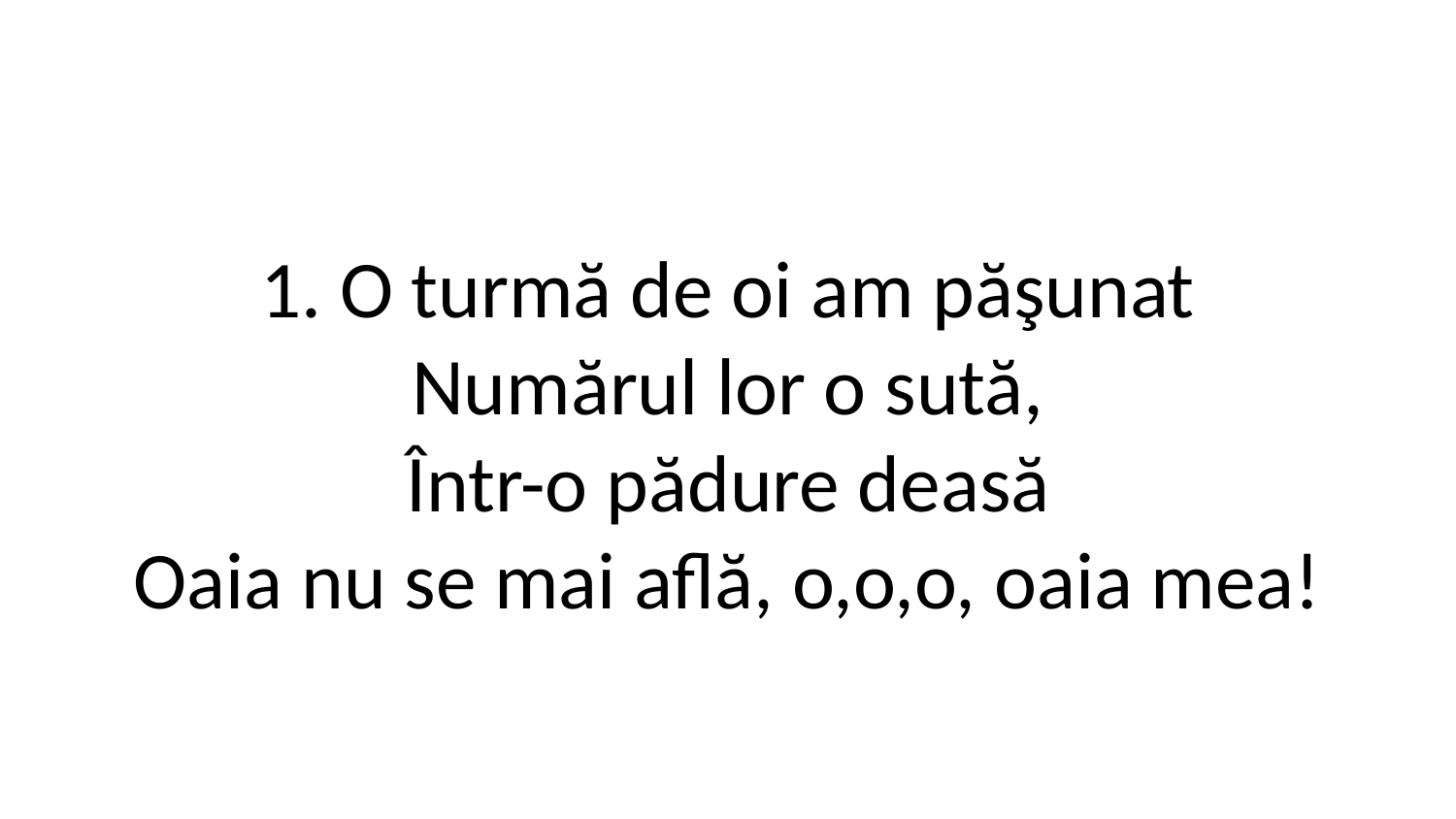

1. O turmă de oi am păşunat
Numărul lor o sută,
Într-o pădure deasă
Oaia nu se mai află, o,o,o, oaia mea!